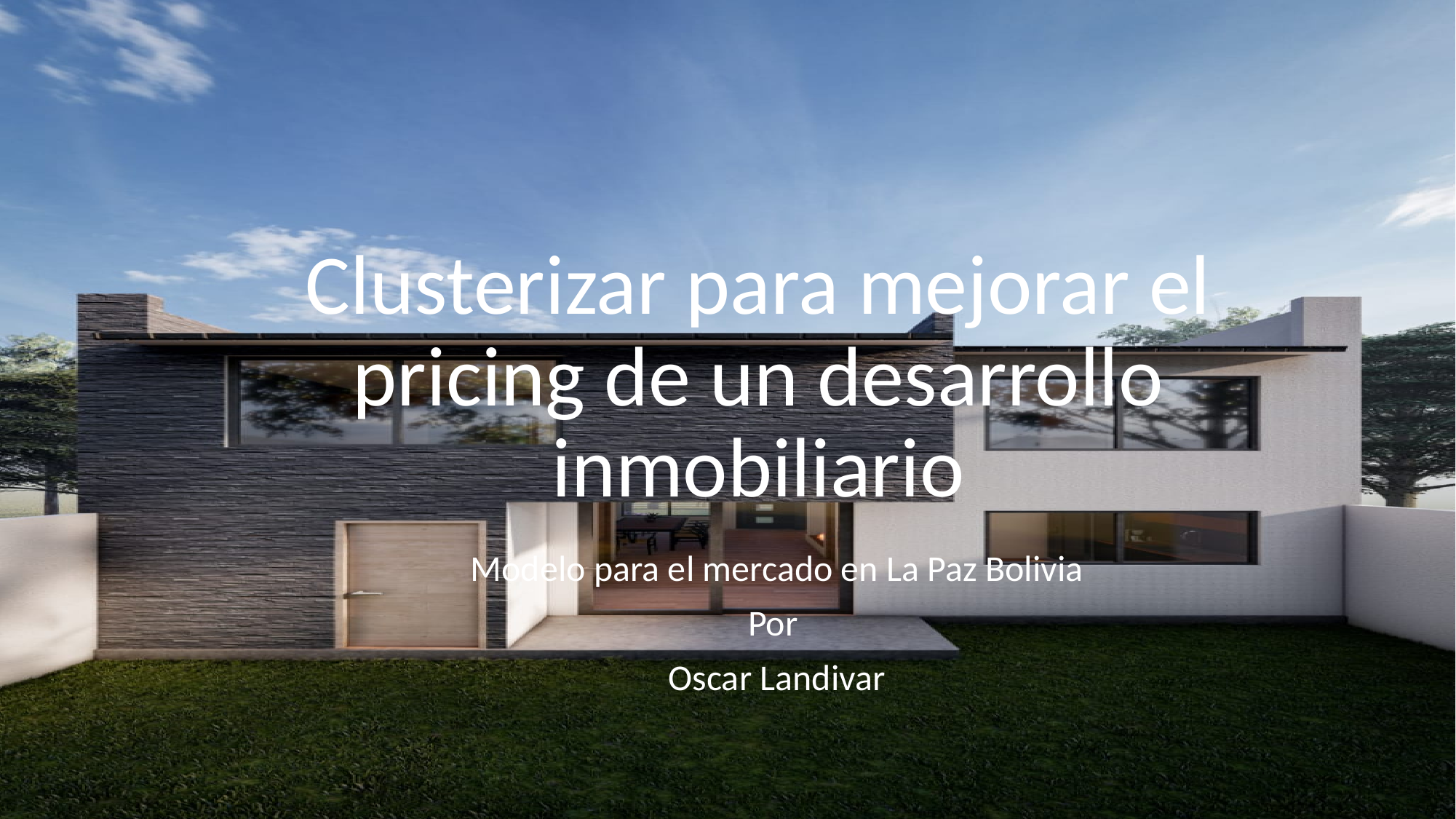

# Clusterizar para mejorar el pricing de un desarrollo inmobiliario
Modelo para el mercado en La Paz Bolivia
Por
Oscar Landivar